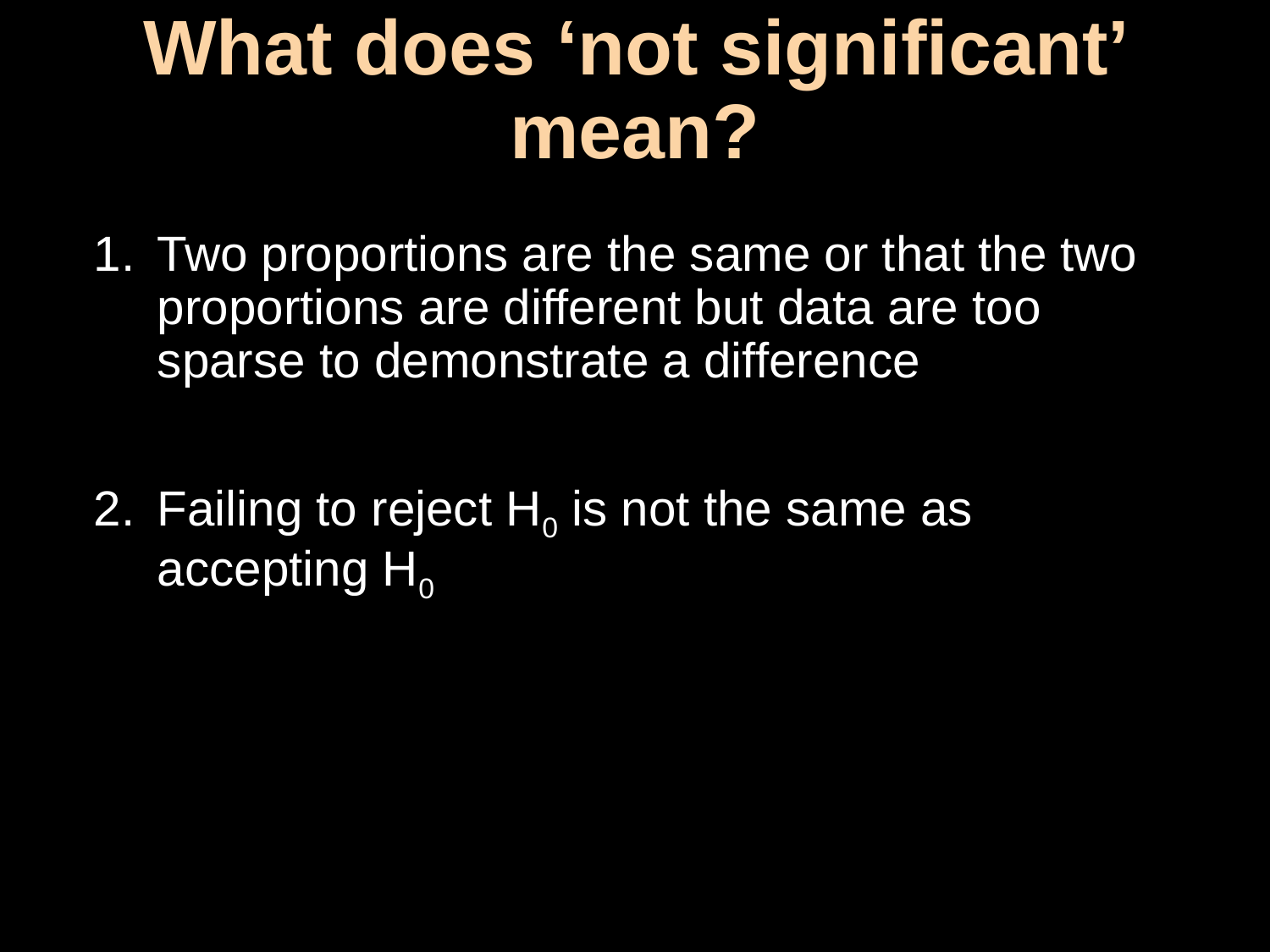

# What does ‘not significant’ mean?
Two proportions are the same or that the two proportions are different but data are too sparse to demonstrate a difference

Failing to reject H0 is not the same as accepting H0